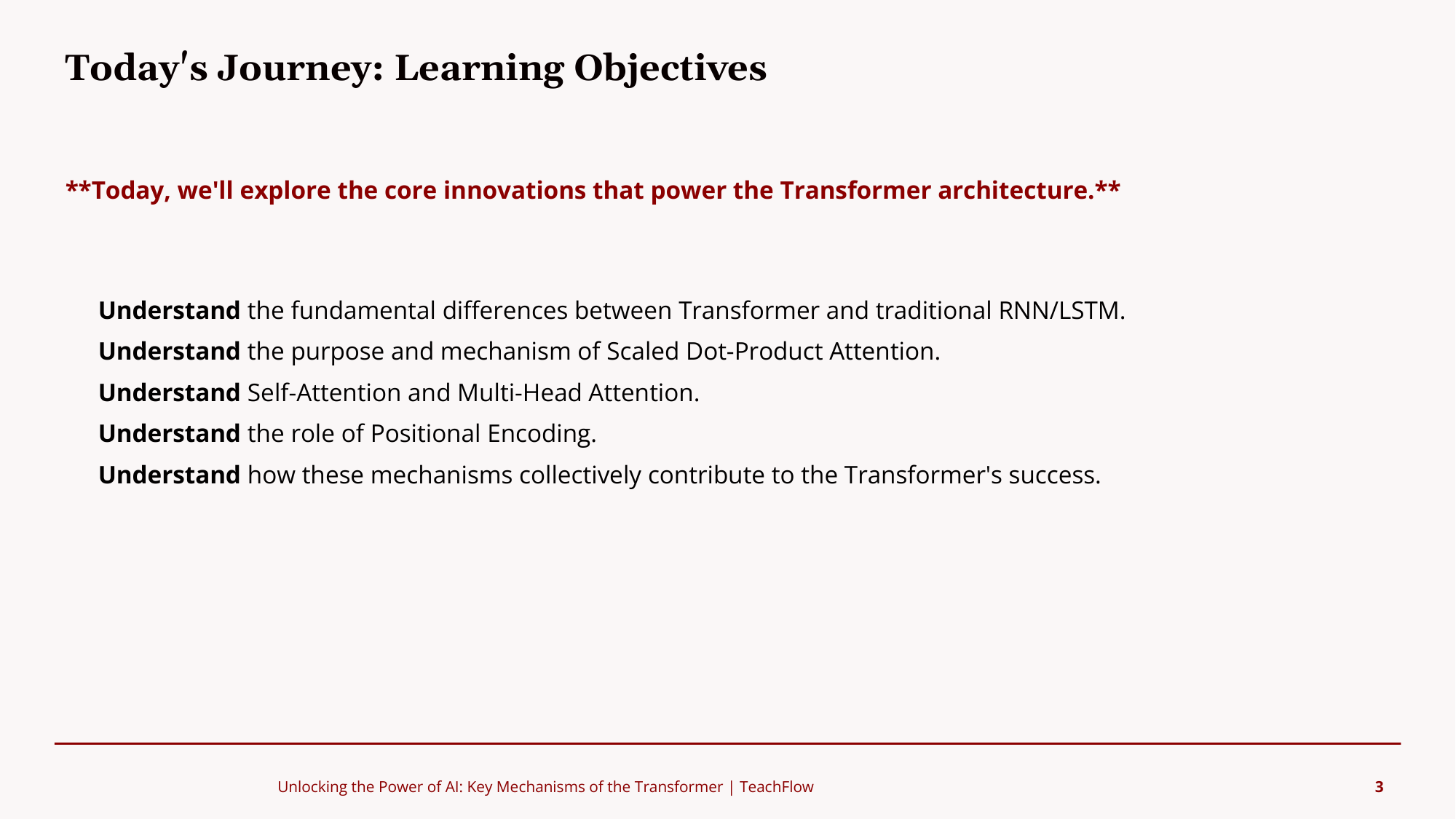

Today's Journey: Learning Objectives
#
**Today, we'll explore the core innovations that power the Transformer architecture.**

Understand the fundamental differences between Transformer and traditional RNN/LSTM.
Understand the purpose and mechanism of Scaled Dot-Product Attention.
Understand Self-Attention and Multi-Head Attention.
Understand the role of Positional Encoding.
Understand how these mechanisms collectively contribute to the Transformer's success.

Unlocking the Power of AI: Key Mechanisms of the Transformer | TeachFlow
3